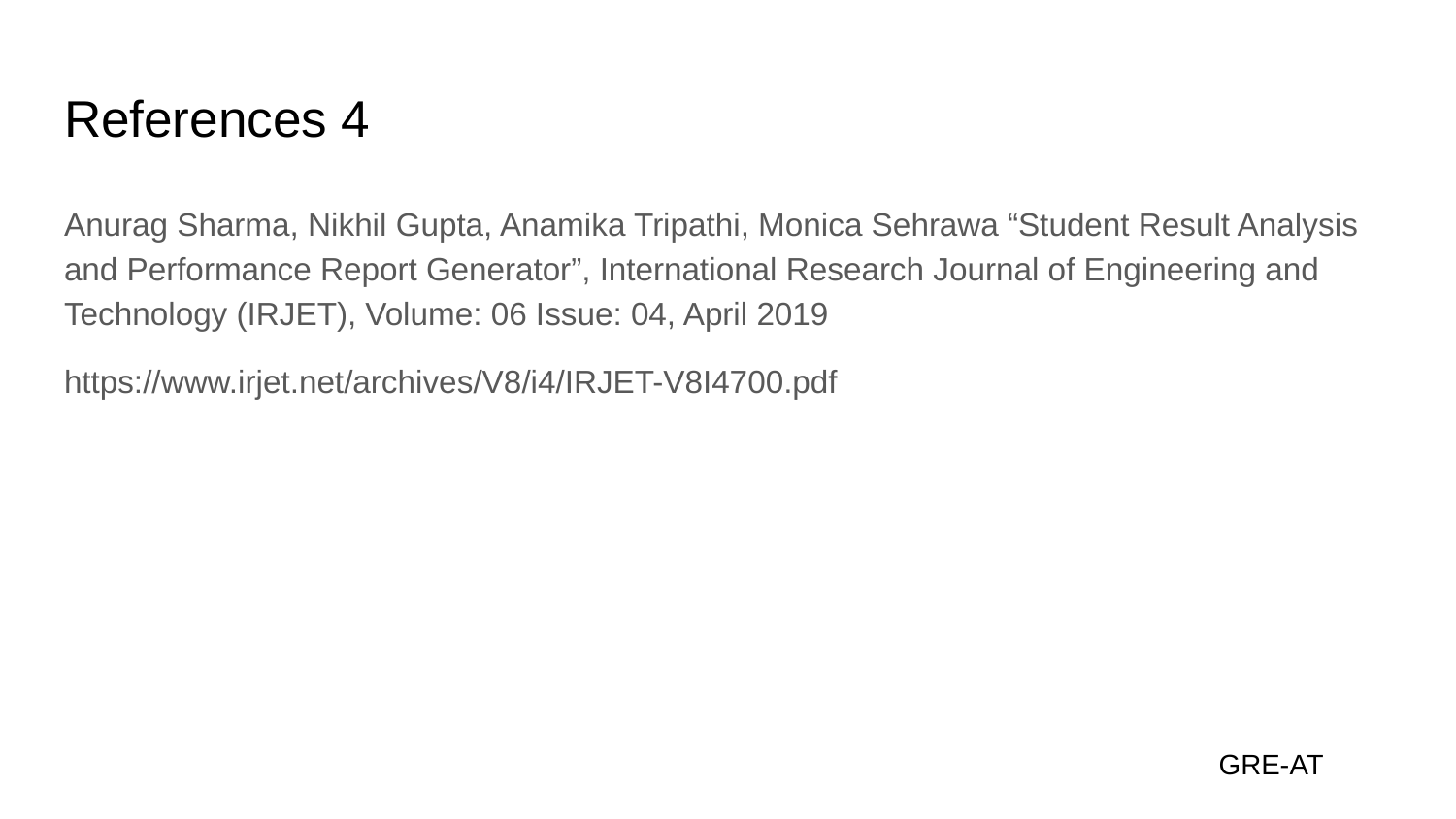

# References 4
Anurag Sharma, Nikhil Gupta, Anamika Tripathi, Monica Sehrawa “Student Result Analysis and Performance Report Generator”, International Research Journal of Engineering and Technology (IRJET), Volume: 06 Issue: 04, April 2019
https://www.irjet.net/archives/V8/i4/IRJET-V8I4700.pdf
GRE-AT